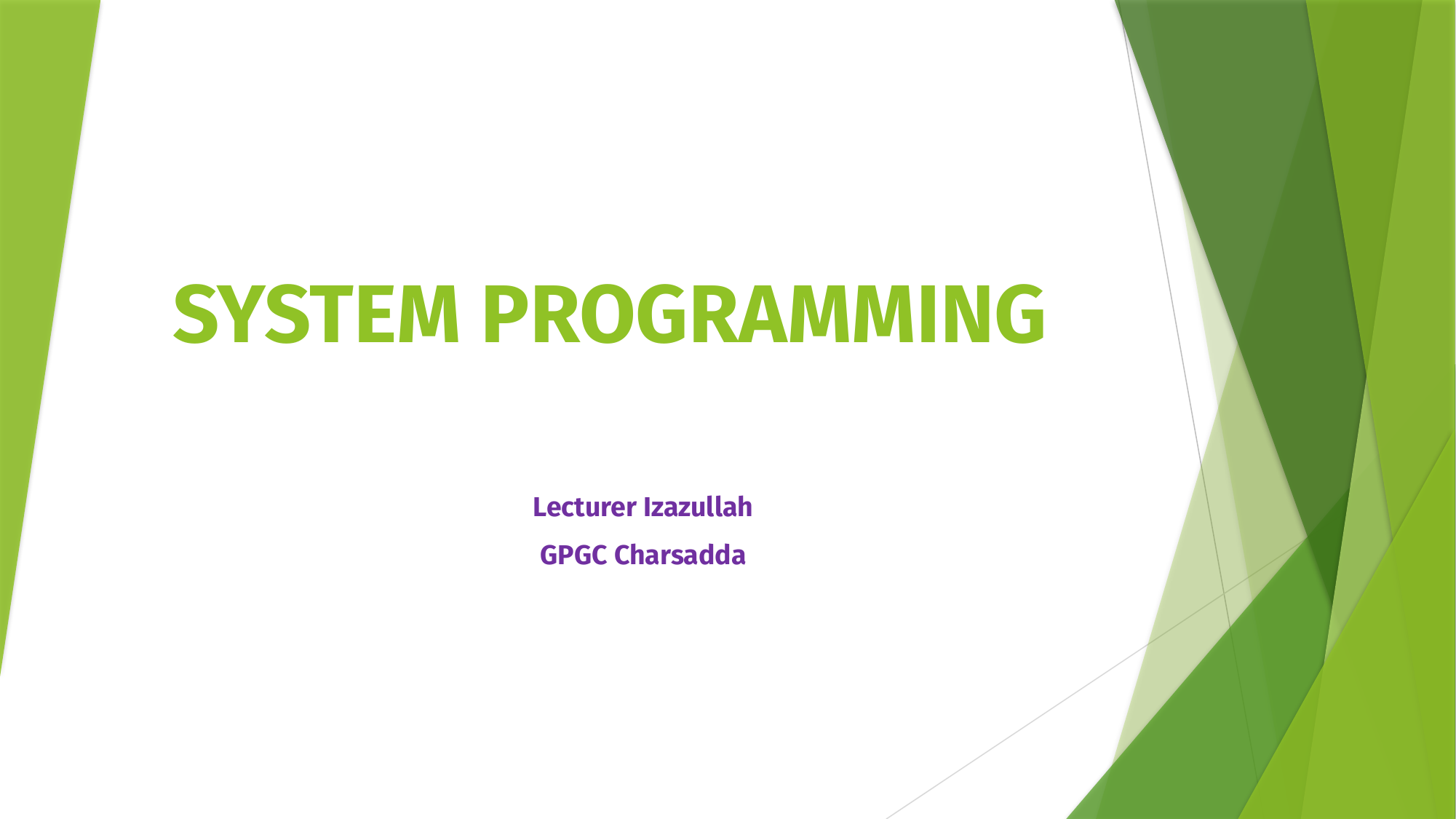

# SYSTEM PROGRAMMING
Lecturer Izazullah
GPGC Charsadda